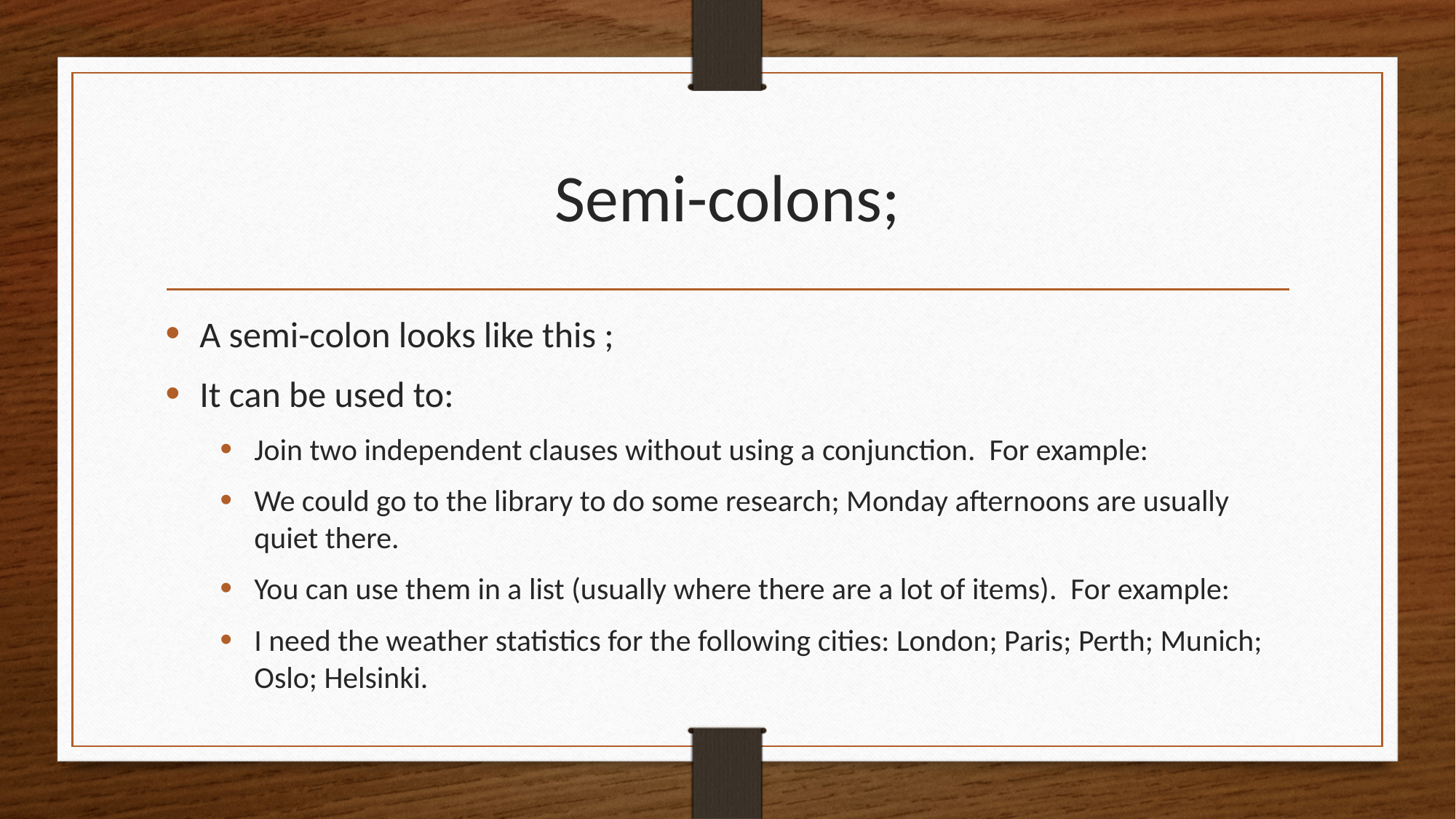

# Semi-colons;
A semi-colon looks like this ;
It can be used to:
Join two independent clauses without using a conjunction.  For example:
We could go to the library to do some research; Monday afternoons are usually quiet there.
You can use them in a list (usually where there are a lot of items).  For example:
I need the weather statistics for the following cities: London; Paris; Perth; Munich; Oslo; Helsinki.